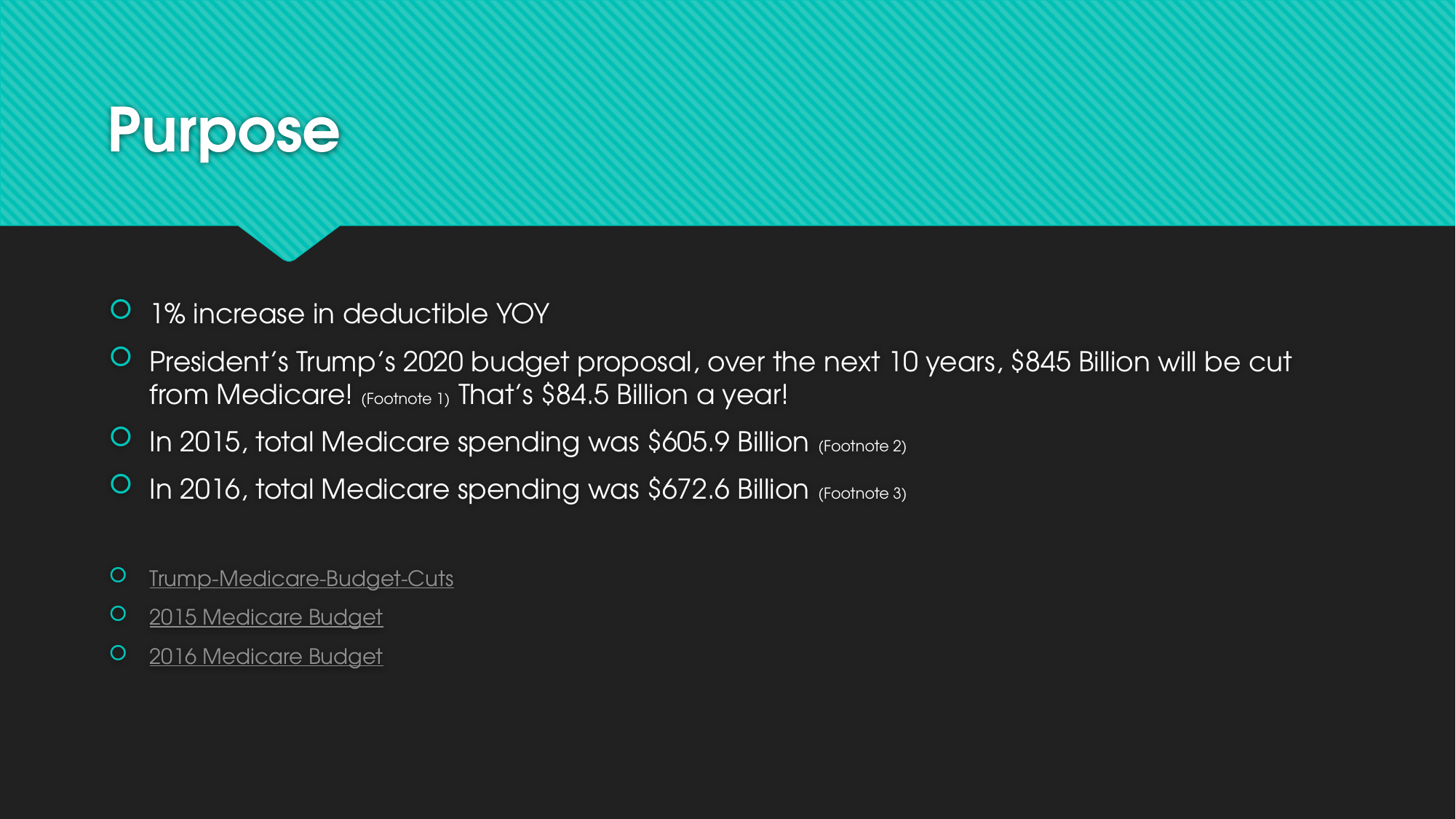

# Purpose
1% increase in deductible YOY
President’s Trump’s 2020 budget proposal, over the next 10 years, $845 Billion will be cut from Medicare! (Footnote 1)  That’s $84.5 Billion a year!
In 2015, total Medicare spending was $605.9 Billion (Footnote 2)
In 2016, total Medicare spending was $672.6 Billion (Footnote 3)

Trump-Medicare-Budget-Cuts
2015 Medicare Budget
2016 Medicare Budget